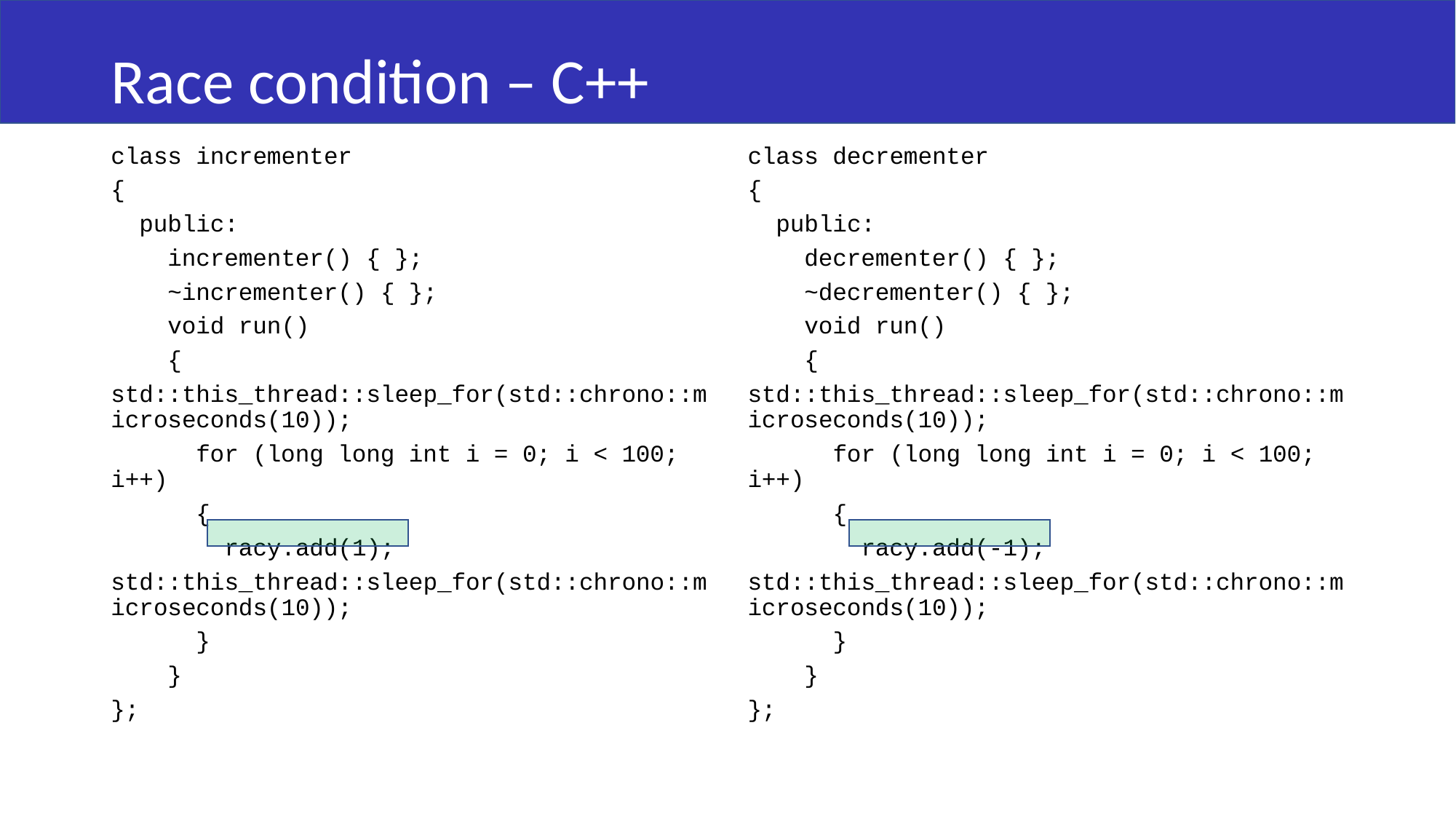

# Race condition – C++
class incrementer
{
  public:
    incrementer() { };
    ~incrementer() { };
    void run()
    {
std::this_thread::sleep_for(std::chrono::microseconds(10));
      for (long long int i = 0; i < 100; i++)
      {
        racy.add(1);
std::this_thread::sleep_for(std::chrono::microseconds(10));
      }
    }
};
class decrementer
{
  public:
    decrementer() { };
    ~decrementer() { };
    void run()
    {
std::this_thread::sleep_for(std::chrono::microseconds(10));
      for (long long int i = 0; i < 100; i++)
      {
        racy.add(-1);
std::this_thread::sleep_for(std::chrono::microseconds(10));
      }
    }
};